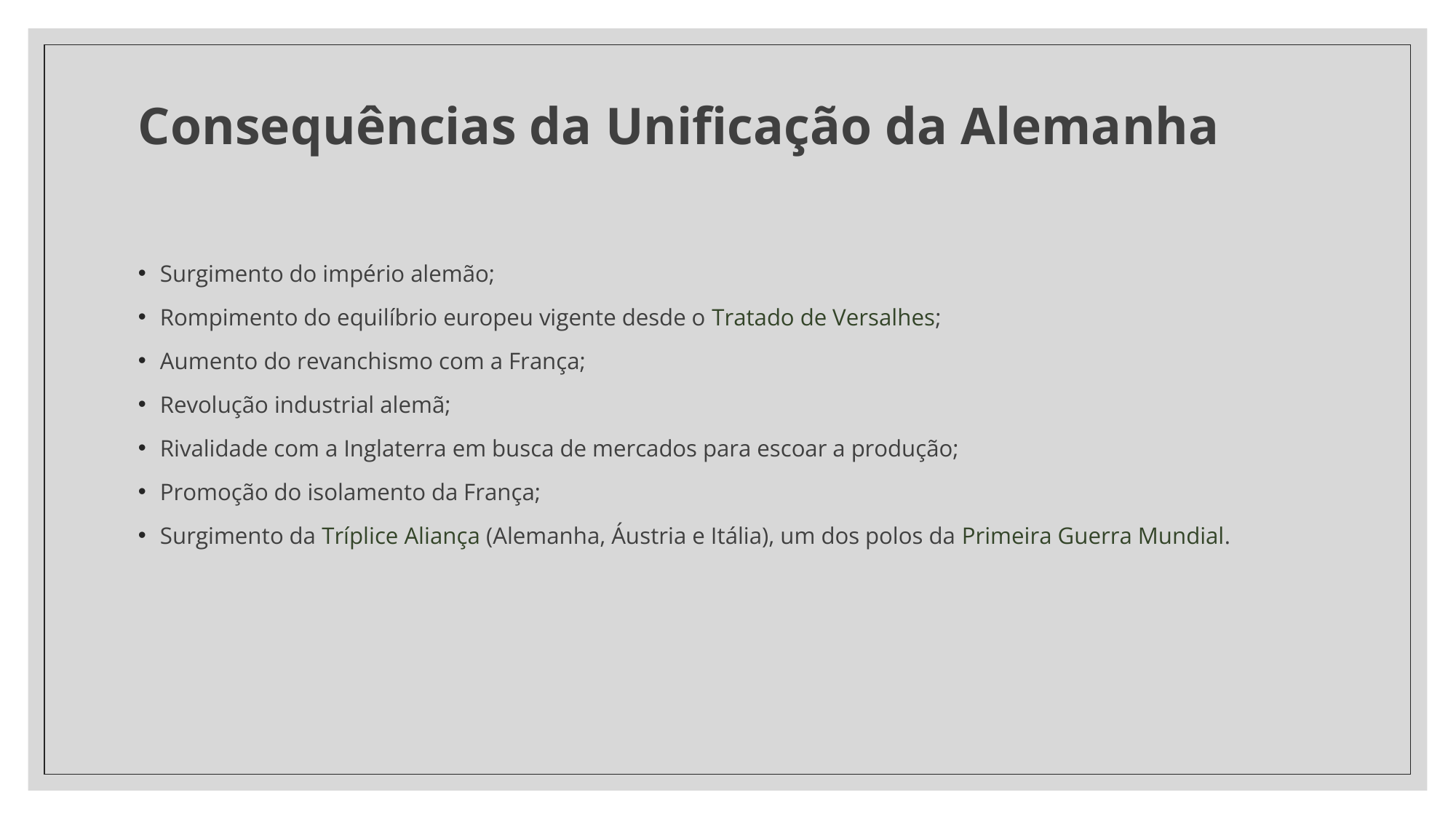

# Consequências da Unificação da Alemanha
Surgimento do império alemão;
Rompimento do equilíbrio europeu vigente desde o Tratado de Versalhes;
Aumento do revanchismo com a França;
Revolução industrial alemã;
Rivalidade com a Inglaterra em busca de mercados para escoar a produção;
Promoção do isolamento da França;
Surgimento da Tríplice Aliança (Alemanha, Áustria e Itália), um dos polos da Primeira Guerra Mundial.